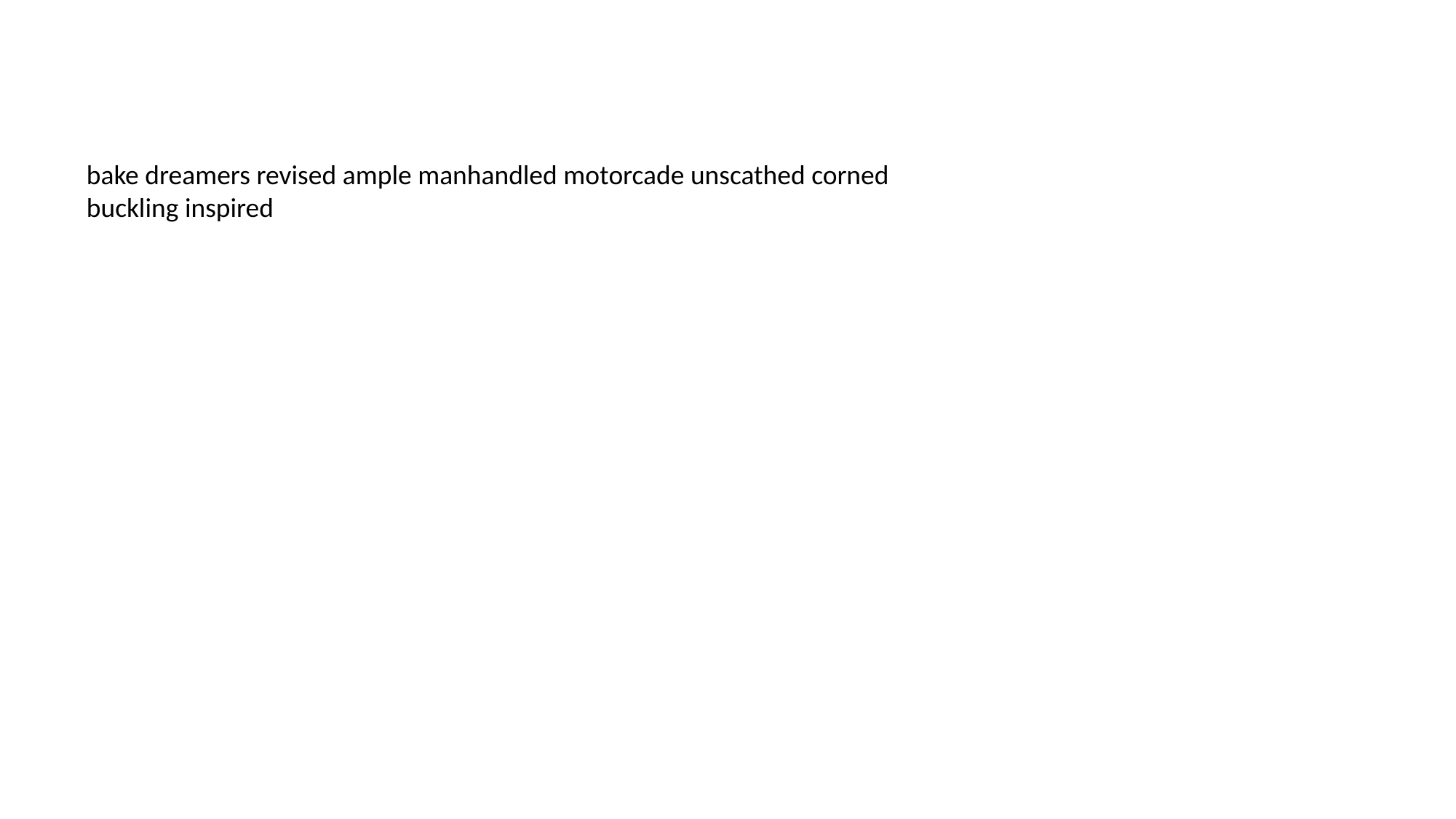

#
bake dreamers revised ample manhandled motorcade unscathed corned buckling inspired